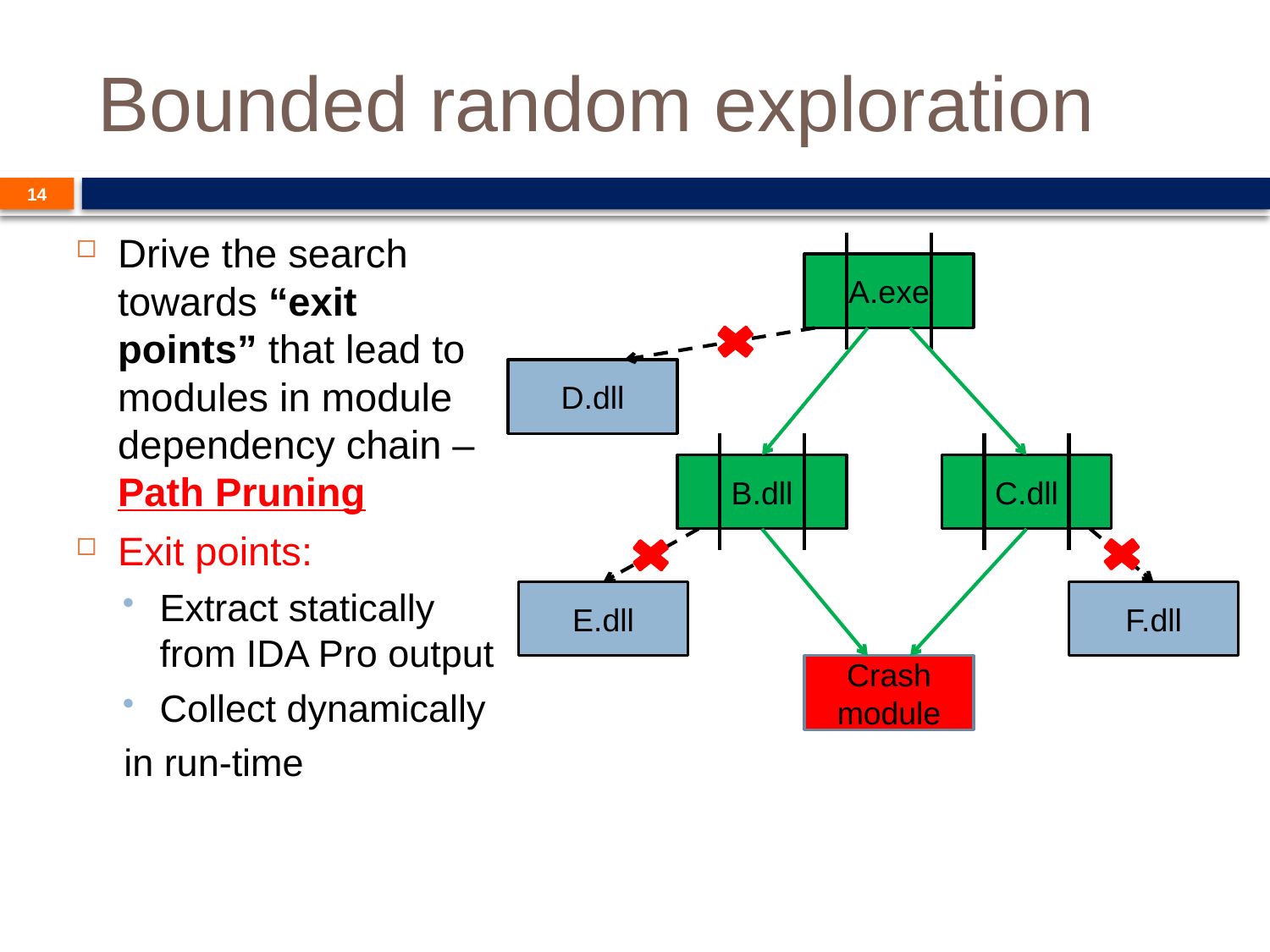

# Bounded random exploration
14
Drive the search towards “exit points” that lead to modules in module dependency chain – Path Pruning
Exit points:
Extract statically from IDA Pro output
Collect dynamically
in run-time

A.exe

D.dll
B.dll
C.dll

E.dll
F.dll
Crash
module